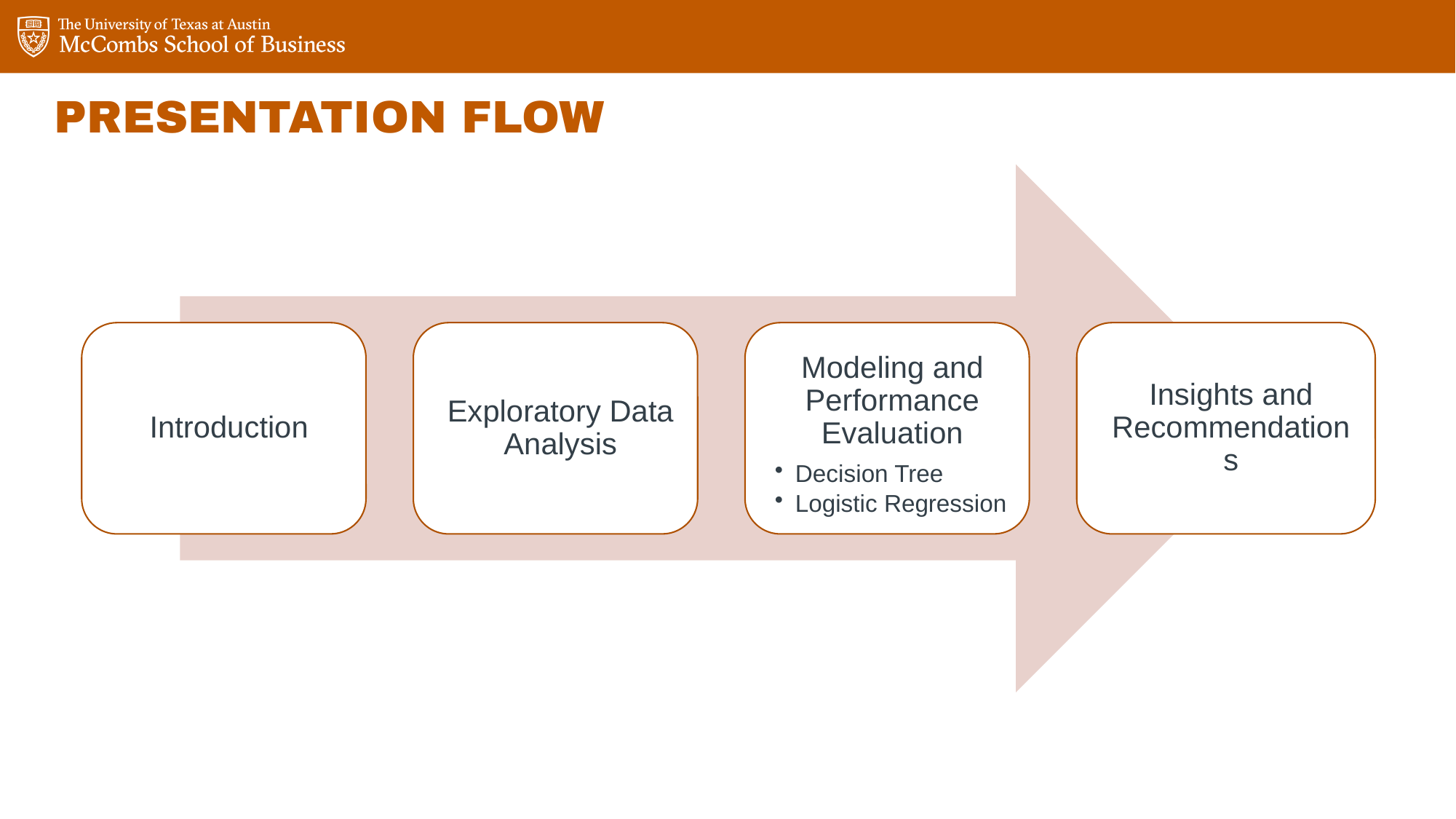

# Presentation flow
Introduction
Exploratory Data Analysis
Modeling and Performance Evaluation
Decision Tree
Logistic Regression
Insights and Recommendations